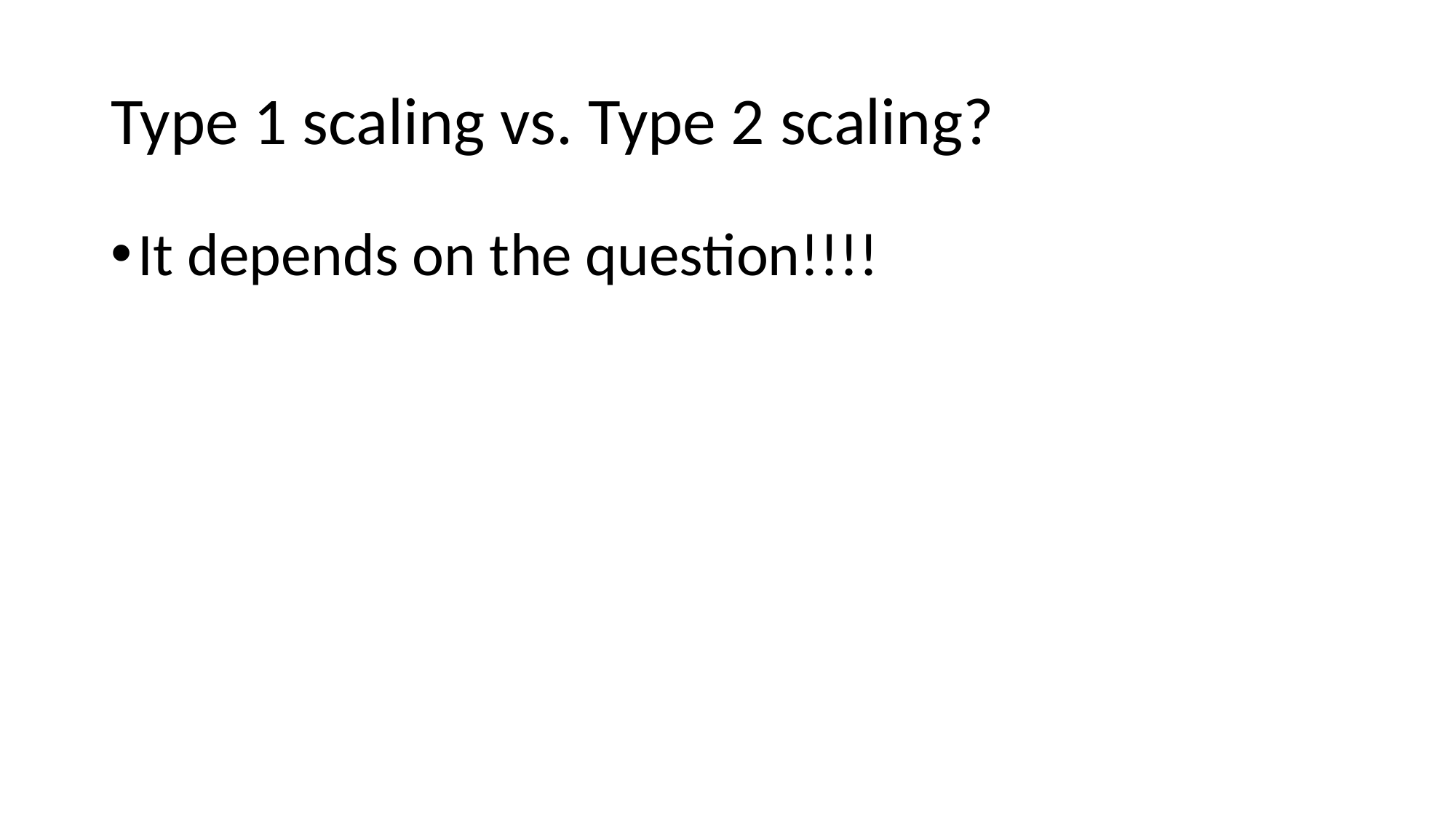

# Type 1 scaling vs. Type 2 scaling?
It depends on the question!!!!